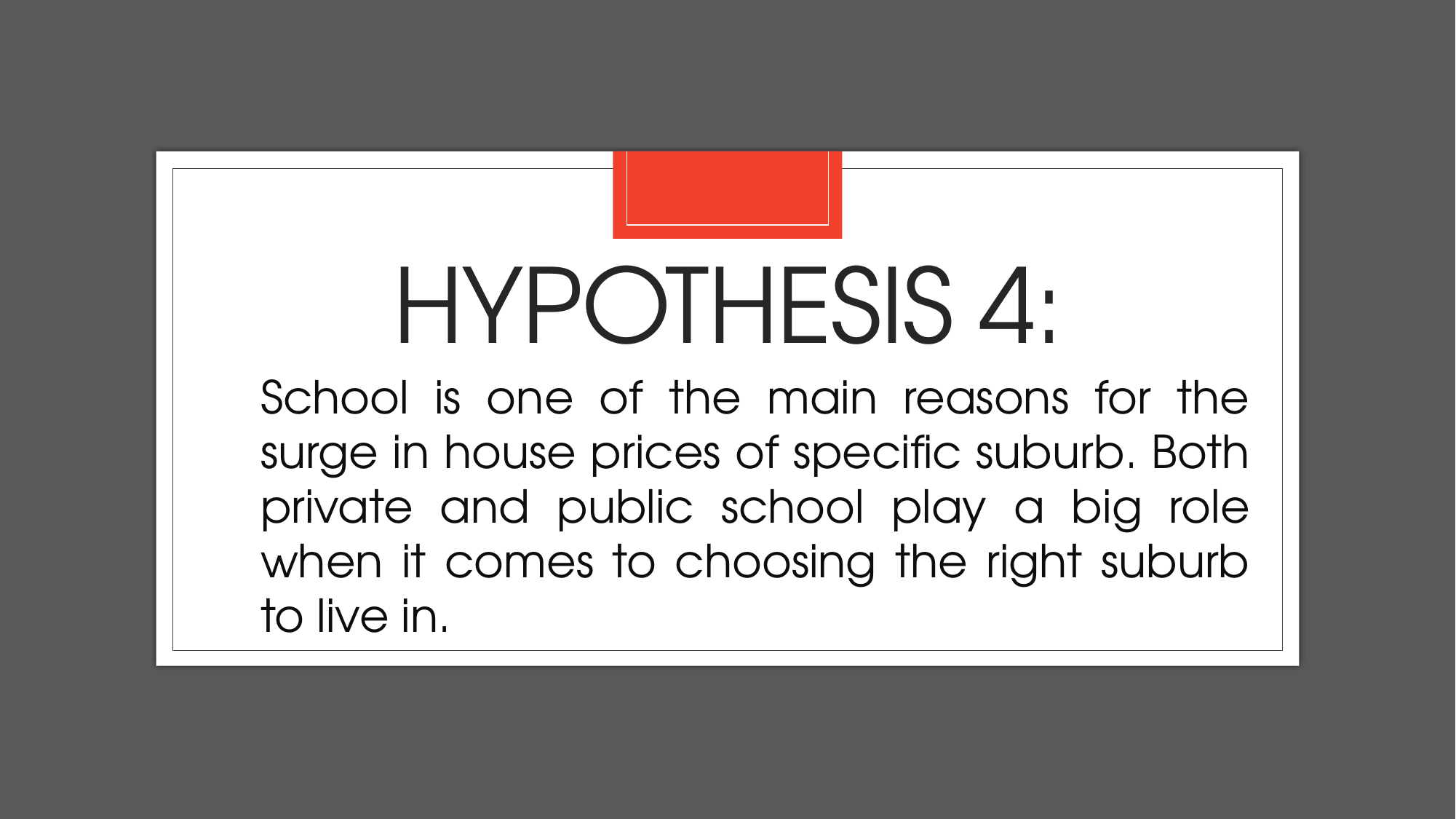

hypothesis 4:
School is one of the main reasons for the surge in house prices of specific suburb. Both private and public school play a big role when it comes to choosing the right suburb to live in.